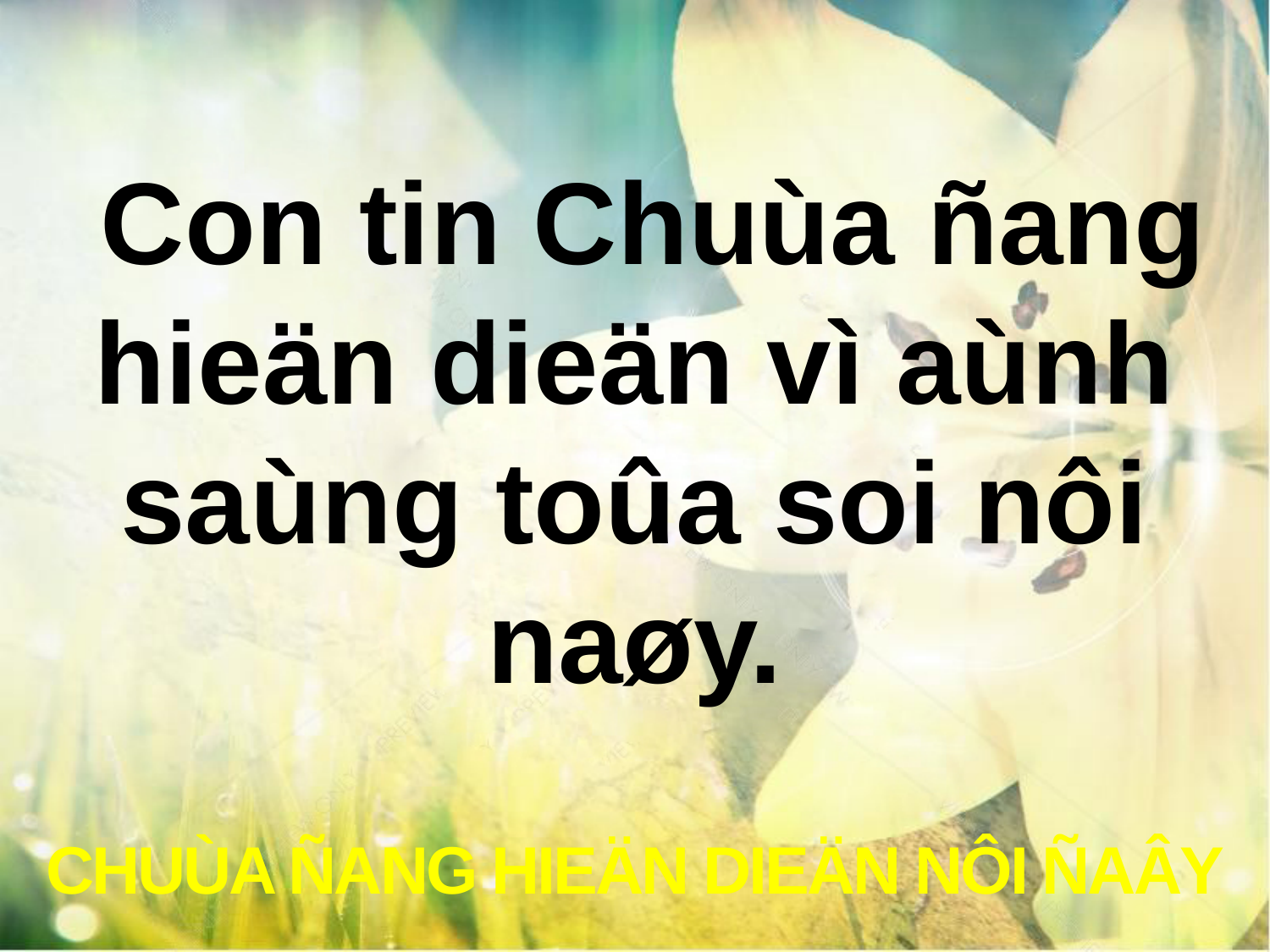

Con tin Chuùa ñang hieän dieän vì aùnh saùng toûa soi nôi naøy.
CHUÙA ÑANG HIEÄN DIEÄN NÔI ÑAÂY